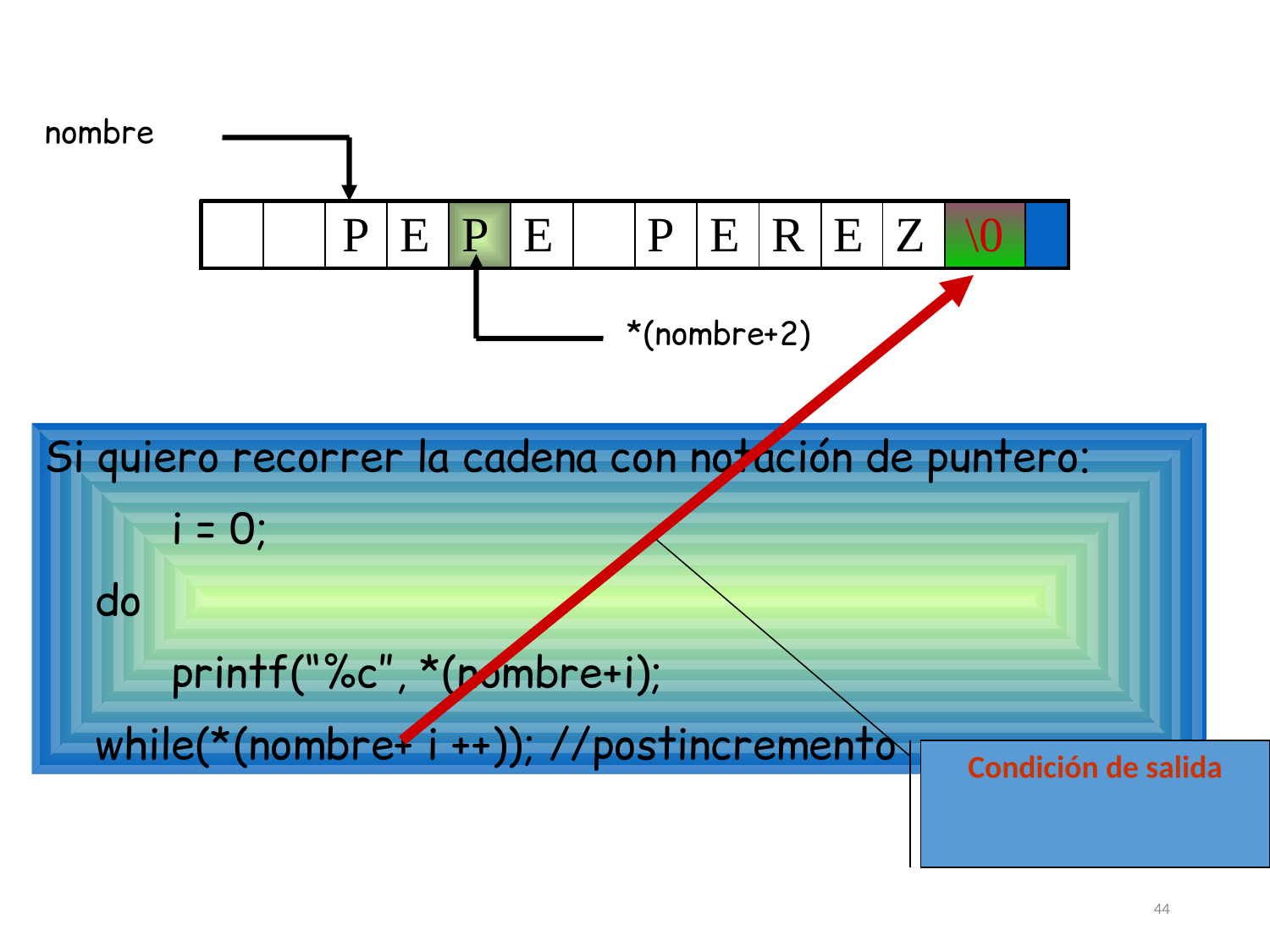

nombre

|  |  | P | E | P | E |  | P | E | R | E | Z | \0 |  |
| --- | --- | --- | --- | --- | --- | --- | --- | --- | --- | --- | --- | --- | --- |

*(nombre+2)

Si quiero recorrer la cadena con notación de puntero:
          i = 0;
    do
          printf(“%c”, *(nombre+i);
    while(*(nombre+ i ++)); //postincremento
Condición de salida

44